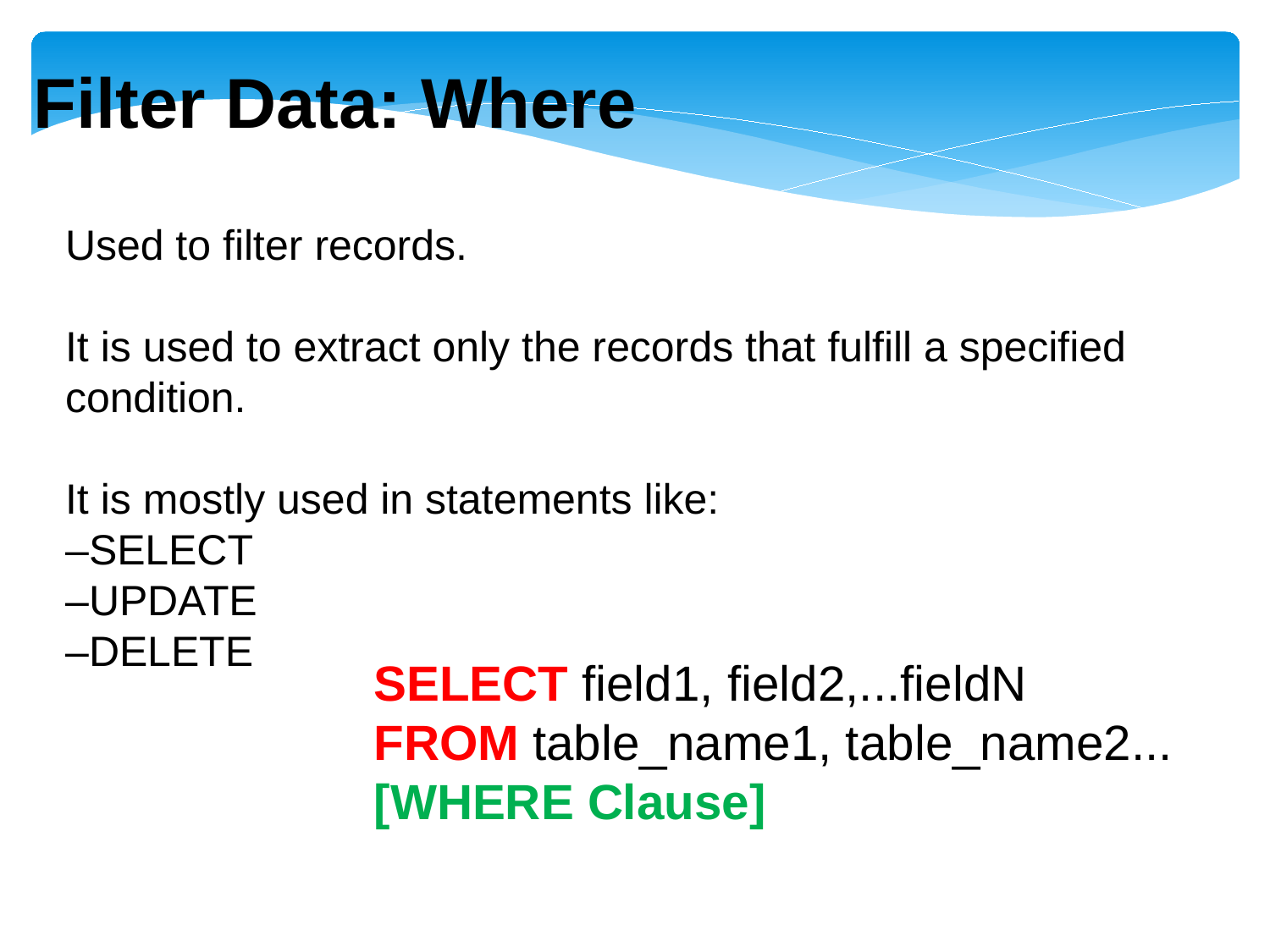

Filter Data: Where
Used to filter records.

It is used to extract only the records that fulfill a specified condition.

It is mostly used in statements like:
–SELECT
–UPDATE
–DELETE

SELECT field1, field2,...fieldN
FROM table_name1, table_name2...
[WHERE Clause]